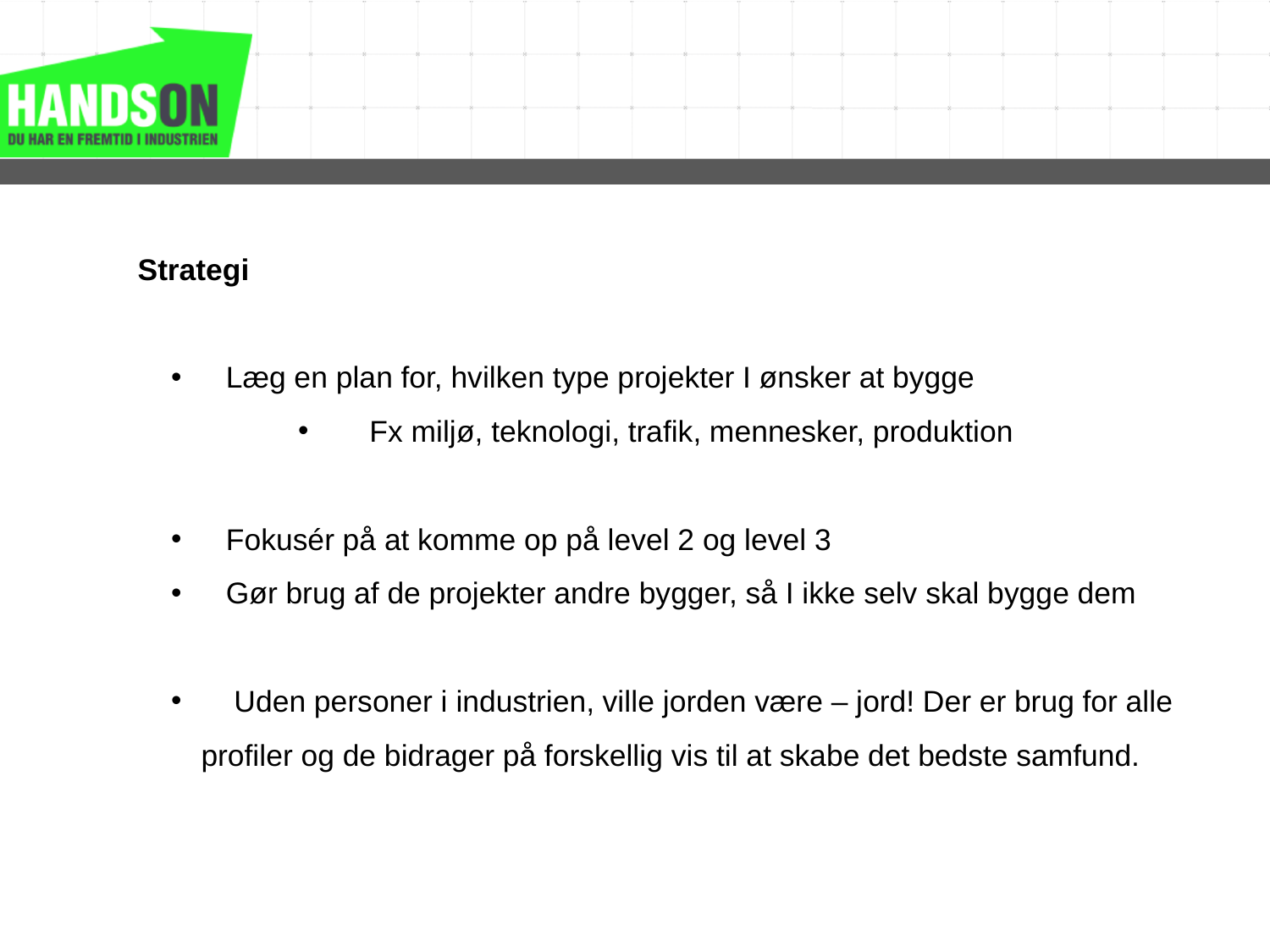

Strategi

   Læg en plan for, hvilken type projekter I ønsker at bygge
     Fx miljø, teknologi, trafik, mennesker, produktion

   Fokusér på at komme op på level 2 og level 3
   Gør brug af de projekter andre bygger, så I ikke selv skal bygge dem

    Uden personer i industrien, ville jorden være – jord! Der er brug for alle profiler og de bidrager på forskellig vis til at skabe det bedste samfund.